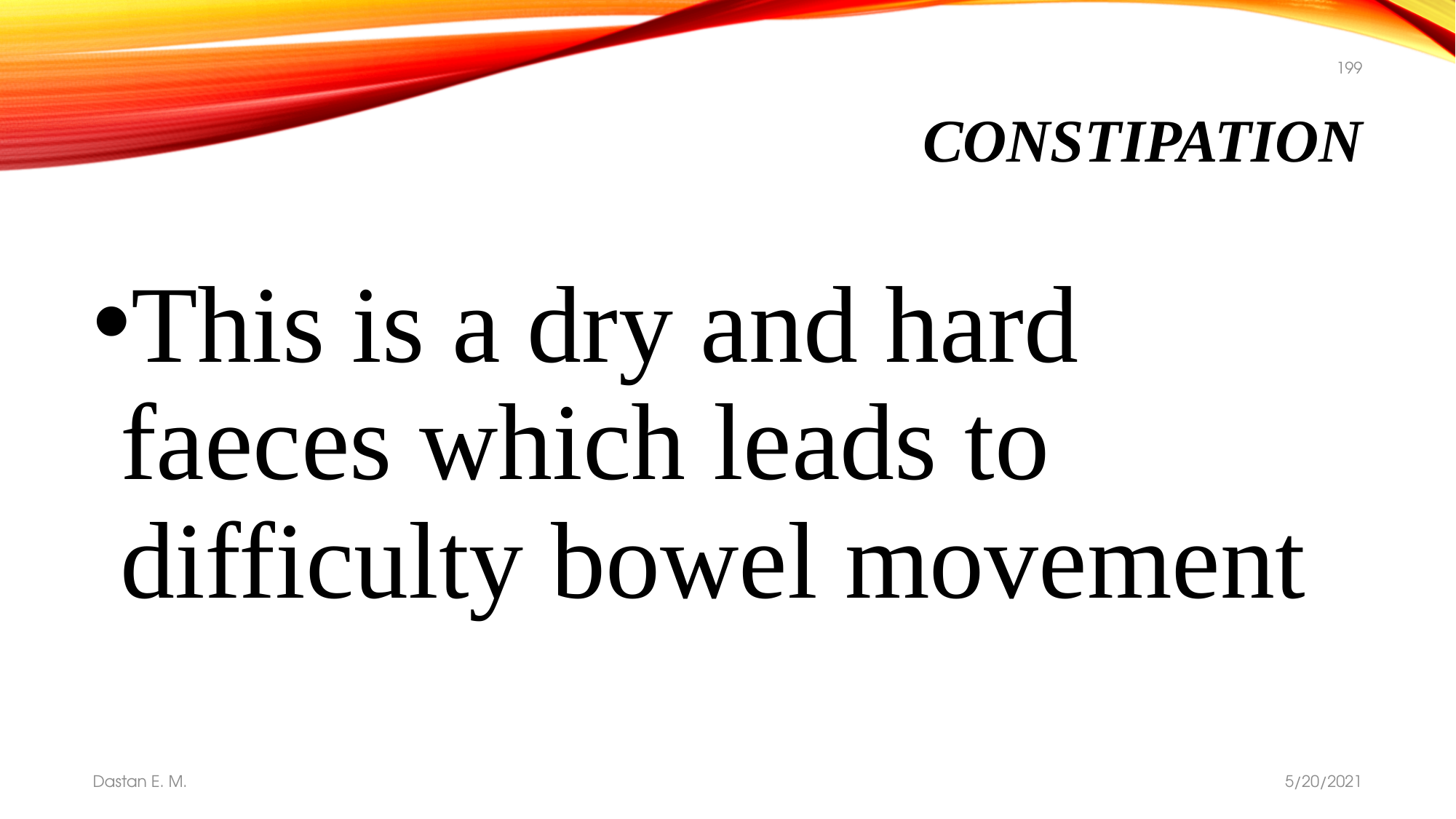

199
# Constipation
This is a dry and hard faeces which leads to difficulty bowel movement
Dastan E. M.
5/20/2021